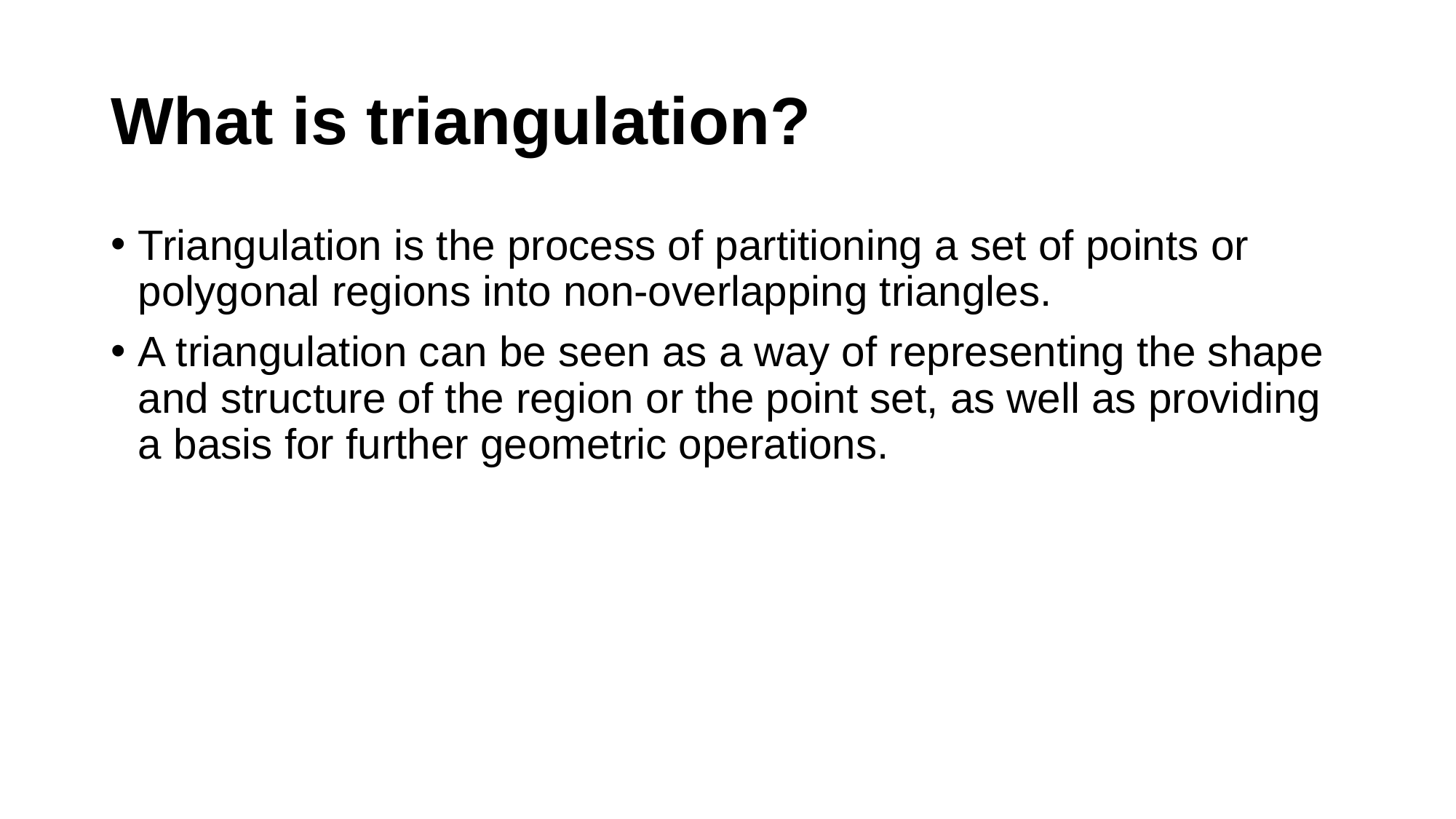

# What is triangulation?
Triangulation is the process of partitioning a set of points or polygonal regions into non-overlapping triangles.
A triangulation can be seen as a way of representing the shape and structure of the region or the point set, as well as providing a basis for further geometric operations.